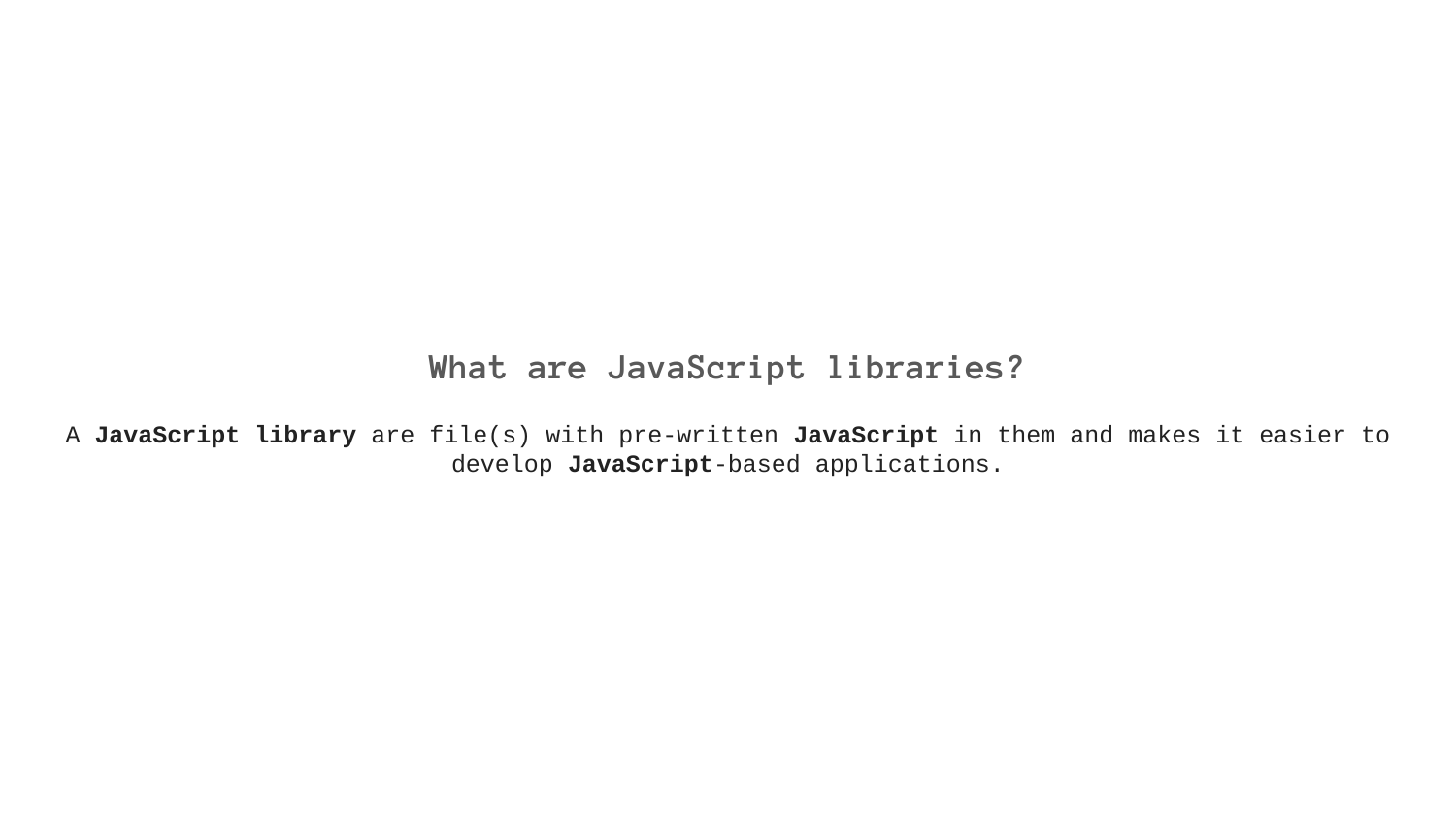

What are JavaScript libraries?
A JavaScript library are file(s) with pre-written JavaScript in them and makes it easier to develop JavaScript-based applications.